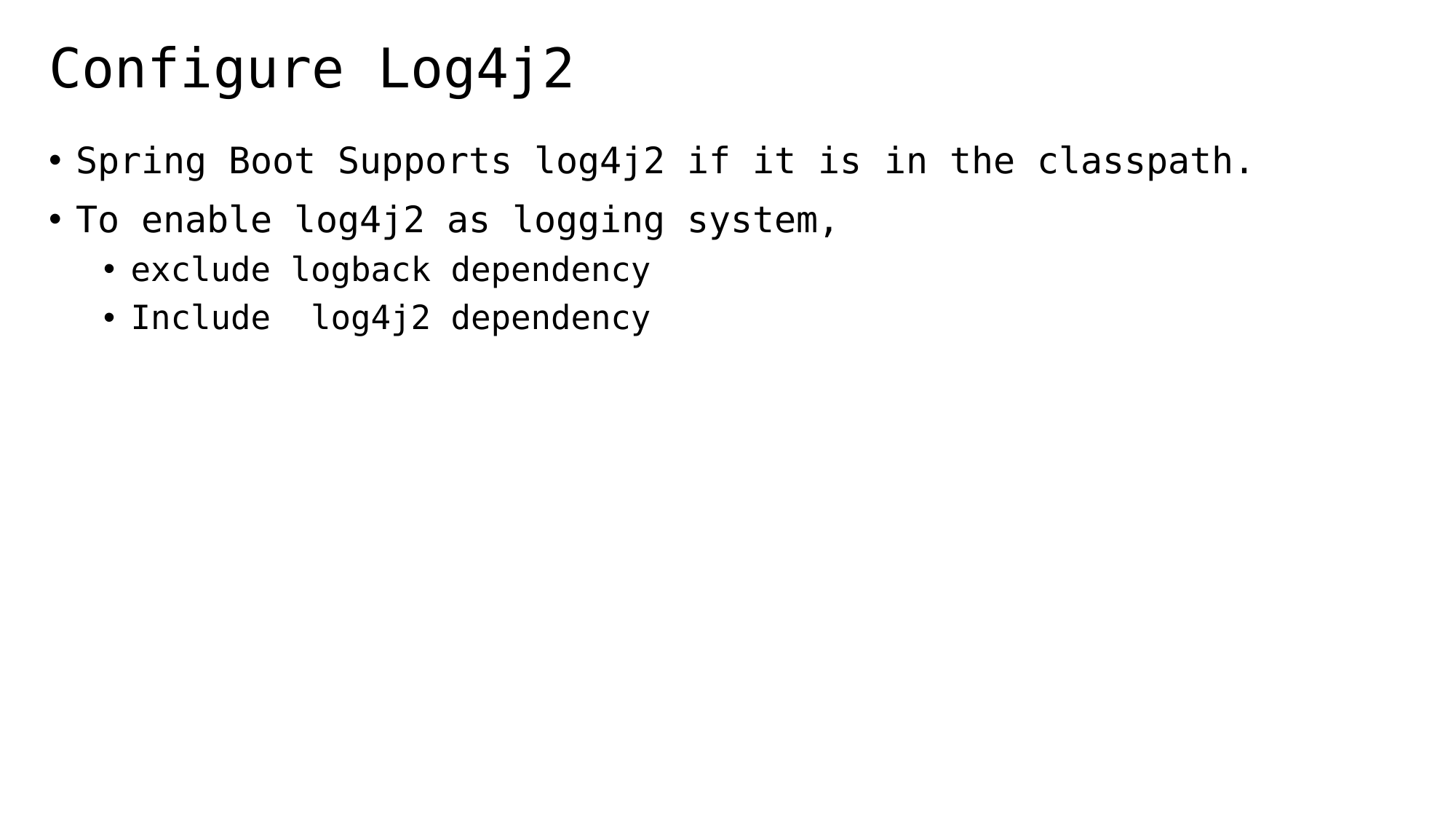

# Configure Log4j2
Spring Boot Supports log4j2 if it is in the classpath.
To enable log4j2 as logging system,
exclude logback dependency
Include  log4j2 dependency